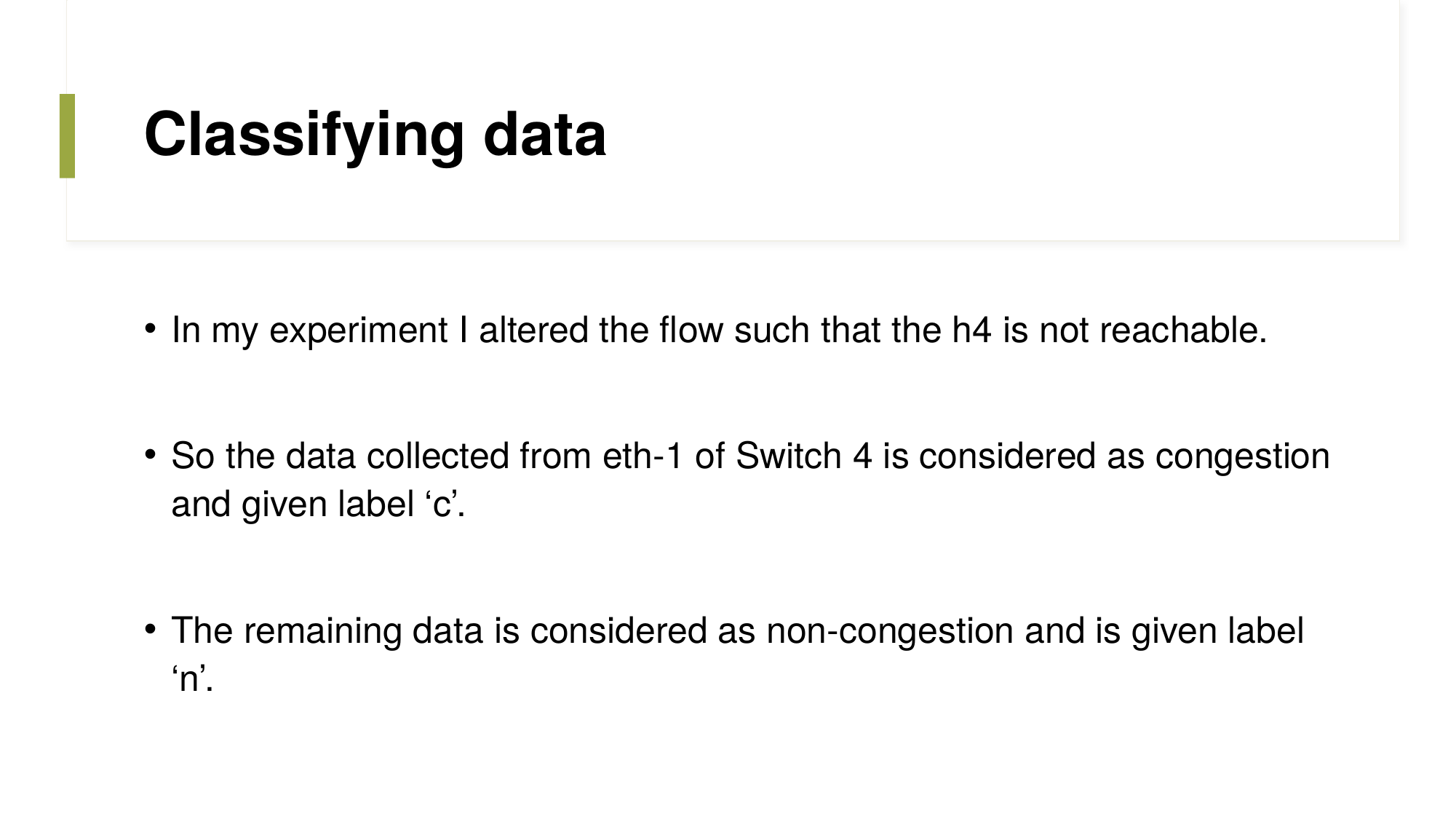

# Classifying data
In my experiment I altered the flow such that the h4 is not reachable.

So the data collected from eth-1 of Switch 4 is considered as congestion and given label ‘c’.

The remaining data is considered as non-congestion and is given label ‘n’.